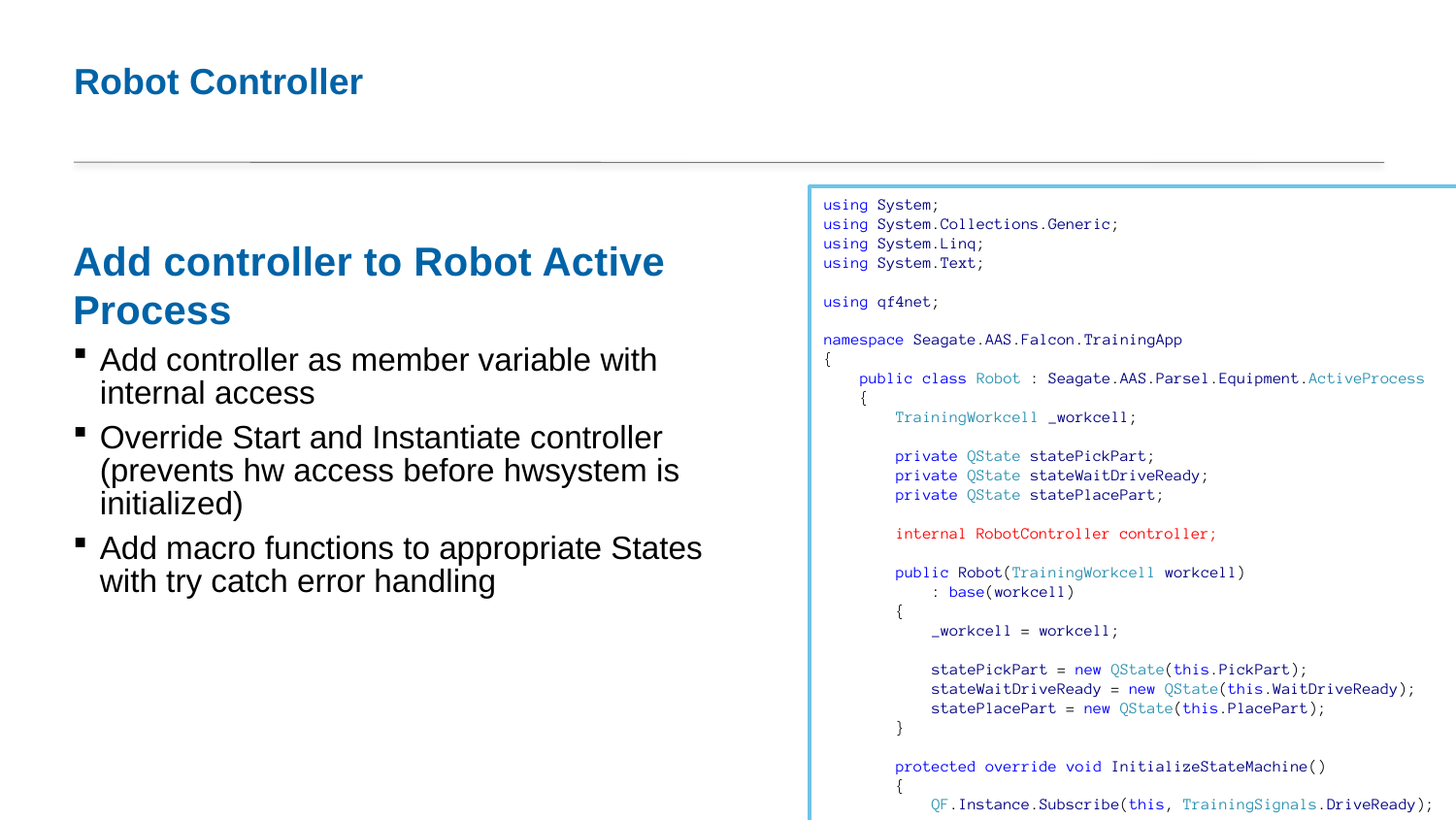

# Robot Controller

using System;
using System.Collections.Generic;
using System.Linq;
using System.Text;

using qf4net;

namespace Seagate.AAS.Falcon.TrainingApp
{
    public class Robot : Seagate.AAS.Parsel.Equipment.ActiveProcess
    {
        TrainingWorkcell _workcell;

        private QState statePickPart;
        private QState stateWaitDriveReady;
        private QState statePlacePart;

        internal RobotController controller;

        public Robot(TrainingWorkcell workcell)
            : base(workcell)
        {
            _workcell = workcell;

            statePickPart = new QState(this.PickPart);
            stateWaitDriveReady = new QState(this.WaitDriveReady);
            statePlacePart = new QState(this.PlacePart);
        }

        protected override void InitializeStateMachine()
        {
            QF.Instance.Subscribe(this, TrainingSignals.DriveReady);

            base.InitializeStateMachine();
        }

        public override void Start(int priority)
        {
            controller = new RobotController(_workcell);

            base.Start(priority);
        }

        protected override QState StateActive(IQEvent qEvent)
        {
            if (qEvent.IsSignal(TrainingSignals.DriveReady))
            {
                AddDeferredSignal(qEvent);
                return null;
            }

            return base.StateActive(qEvent);
        }

        protected override QState StateRunInit(qf4net.IQEvent qEvent)
        {
            if (qEvent.IsSignal(SigStateJob))
            {
                TransitionTo(statePickPart);
                return null;
            }

            return stateProcess;
        }

        protected QState PickPart(qf4net.IQEvent qEvent)
        {
            if (qEvent.IsSignal(SigStateJob))
            {
                try
                {
                    controller.PickPart();
                }
                catch (Exception ex)
                {
                    TransitionToErrorState(ex);
                    return null;
                }

                TransitionTo(stateWaitDriveReady);
                return null;
            }

            return stateProcess;
        }

        protected QState WaitDriveReady(qf4net.IQEvent qEvent)
        {
            if (qEvent.IsSignal(SigStateJob))
            {
                RecallDeferredSignal(TrainingSignals.DriveReady);
                return null;
            }

            if (qEvent.IsSignal(TrainingSignals.DriveReady))
            {
                LogMessage("*** received DriveReady");
                TransitionTo(statePlacePart);
                return null;
            }

            return stateProcess;
        }

        protected QState PlacePart(qf4net.IQEvent qEvent)
        {
            LogMessage("PlacePart", qEvent);

            if (qEvent.IsSignal(SigStateJob))
            {
                try
                {
                    controller.PlacePart();

                    LogMessage("*** publish PartPlaced");
                    QF.Instance.Publish(new QEvent(TrainingSignals.PartPlaced));

                }
                catch (Exception ex)
                {
                    TransitionToErrorState(ex);
                    return null;
                }

                TransitionTo(statePickPart);
                return null;
            }

            return stateProcess;
        }
    }
}
Add controller to Robot Active Process
Add controller as member variable with internal access
Override Start and Instantiate controller (prevents hw access before hwsystem is initialized)
Add macro functions to appropriate States with try catch error handling